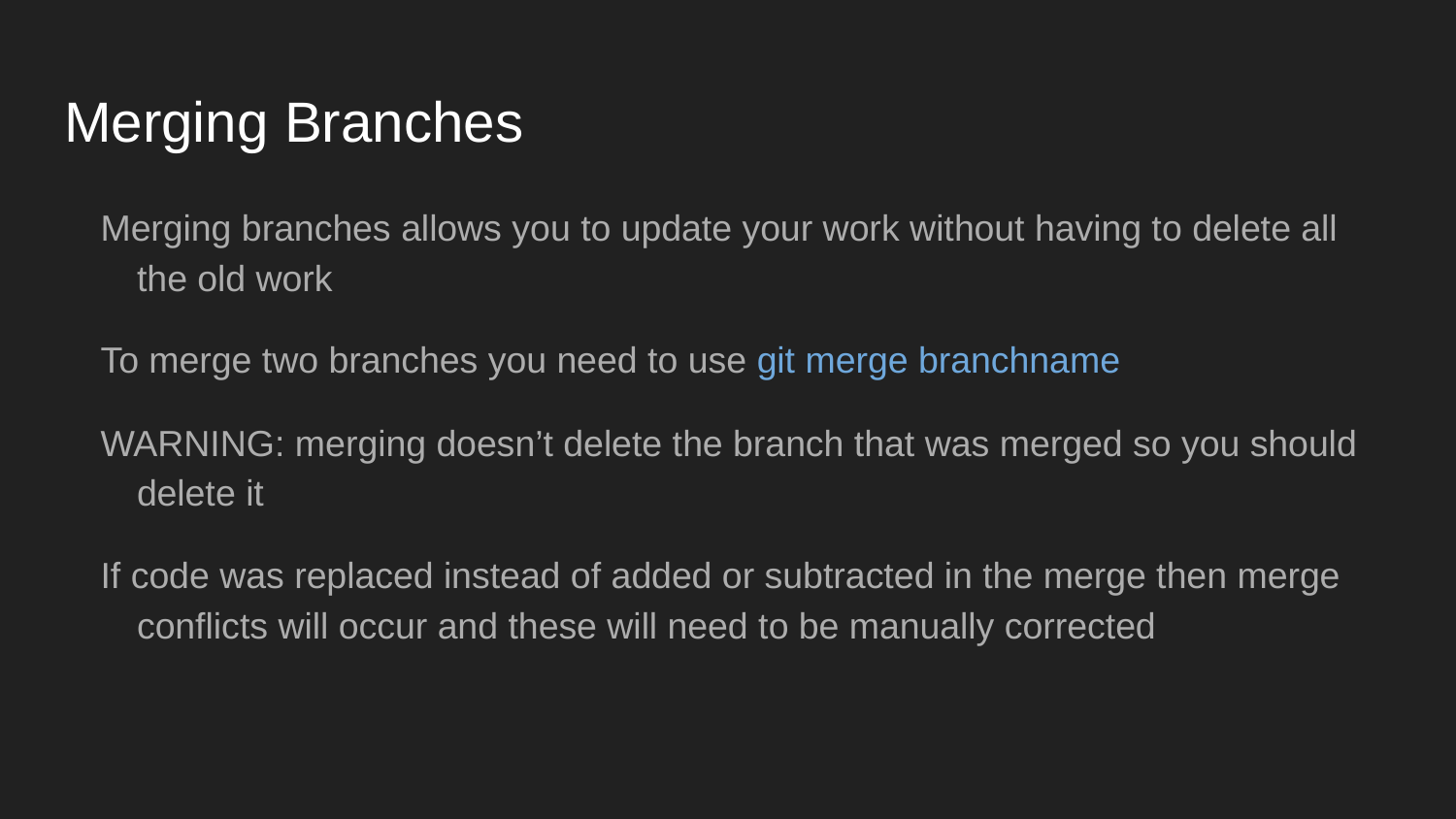

# Merging Branches
Merging branches allows you to update your work without having to delete all the old work
To merge two branches you need to use git merge branchname
WARNING: merging doesn’t delete the branch that was merged so you should delete it
If code was replaced instead of added or subtracted in the merge then merge conflicts will occur and these will need to be manually corrected